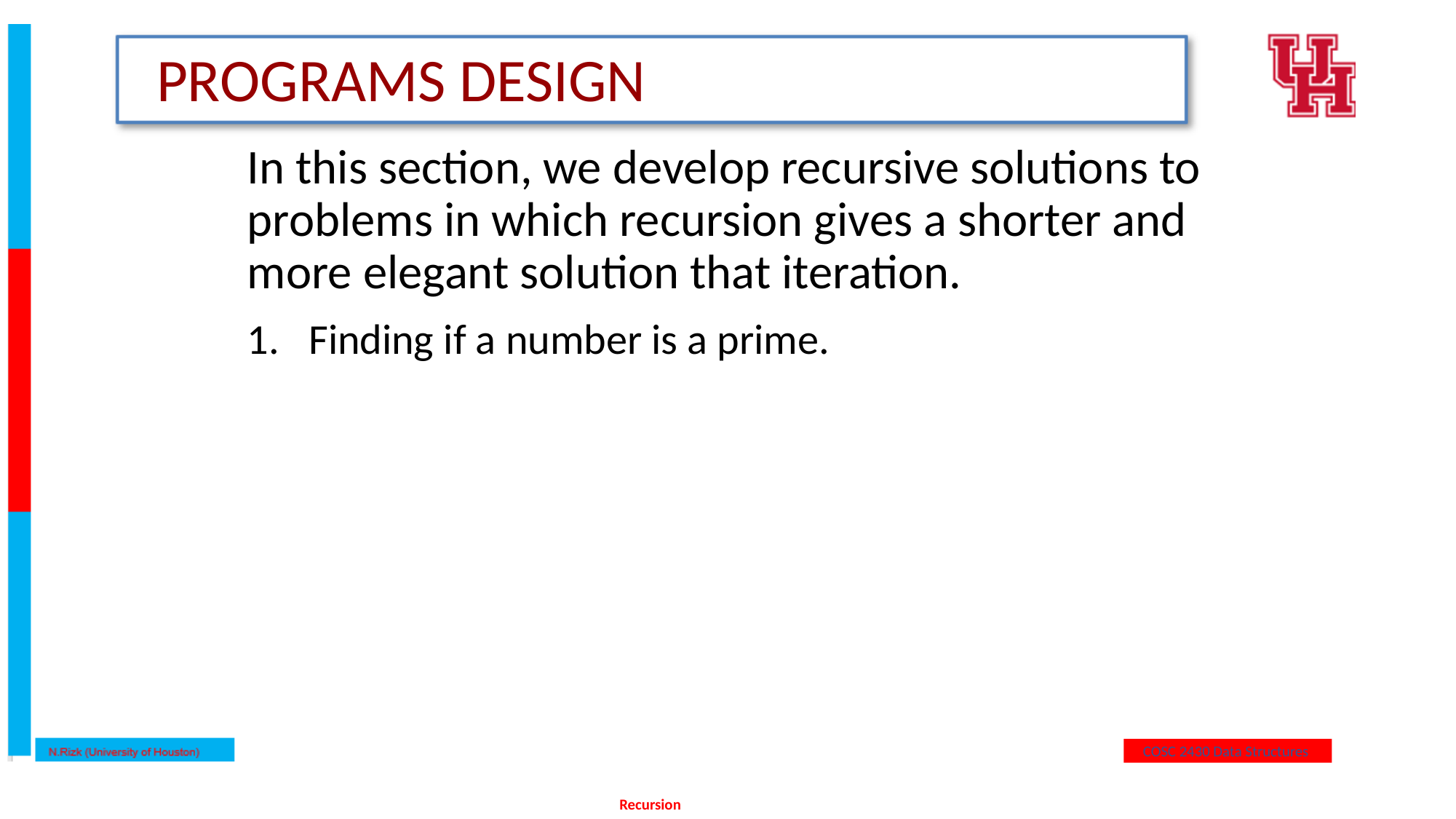

# PROGRAMS DESIGN
In this section, we develop recursive solutions to problems in which recursion gives a shorter and more elegant solution that iteration.
Finding if a number is a prime.